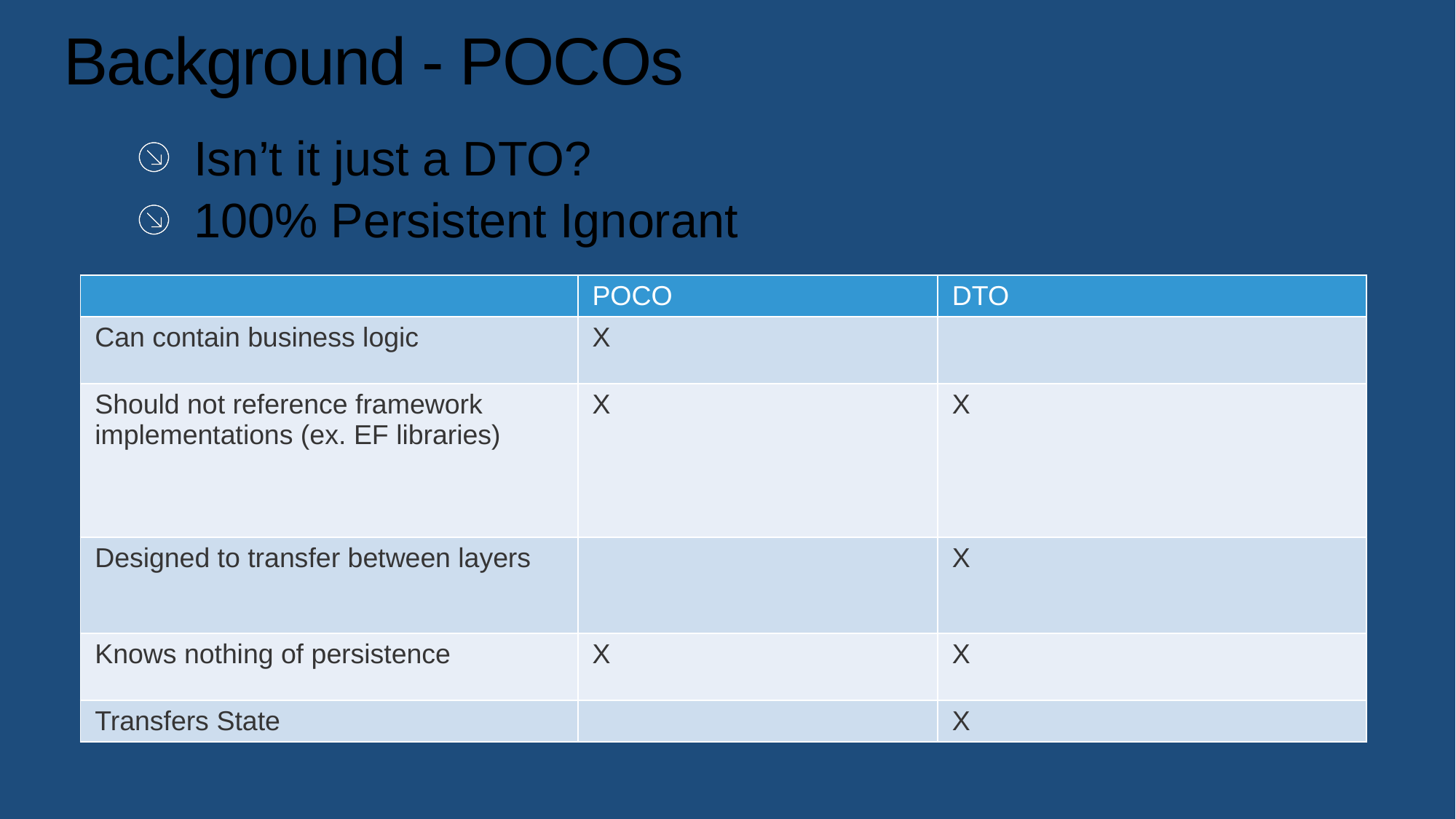

# Background - POCOs
Isn’t it just a DTO?
100% Persistent Ignorant

|  | POCO | DTO |
| --- | --- | --- |
| Can contain business logic | X |  |
| Should not reference framework implementations (ex. EF libraries) | X | X |
| Designed to transfer between layers |  | X |
| Knows nothing of persistence | X | X |
| Transfers State |  | X |